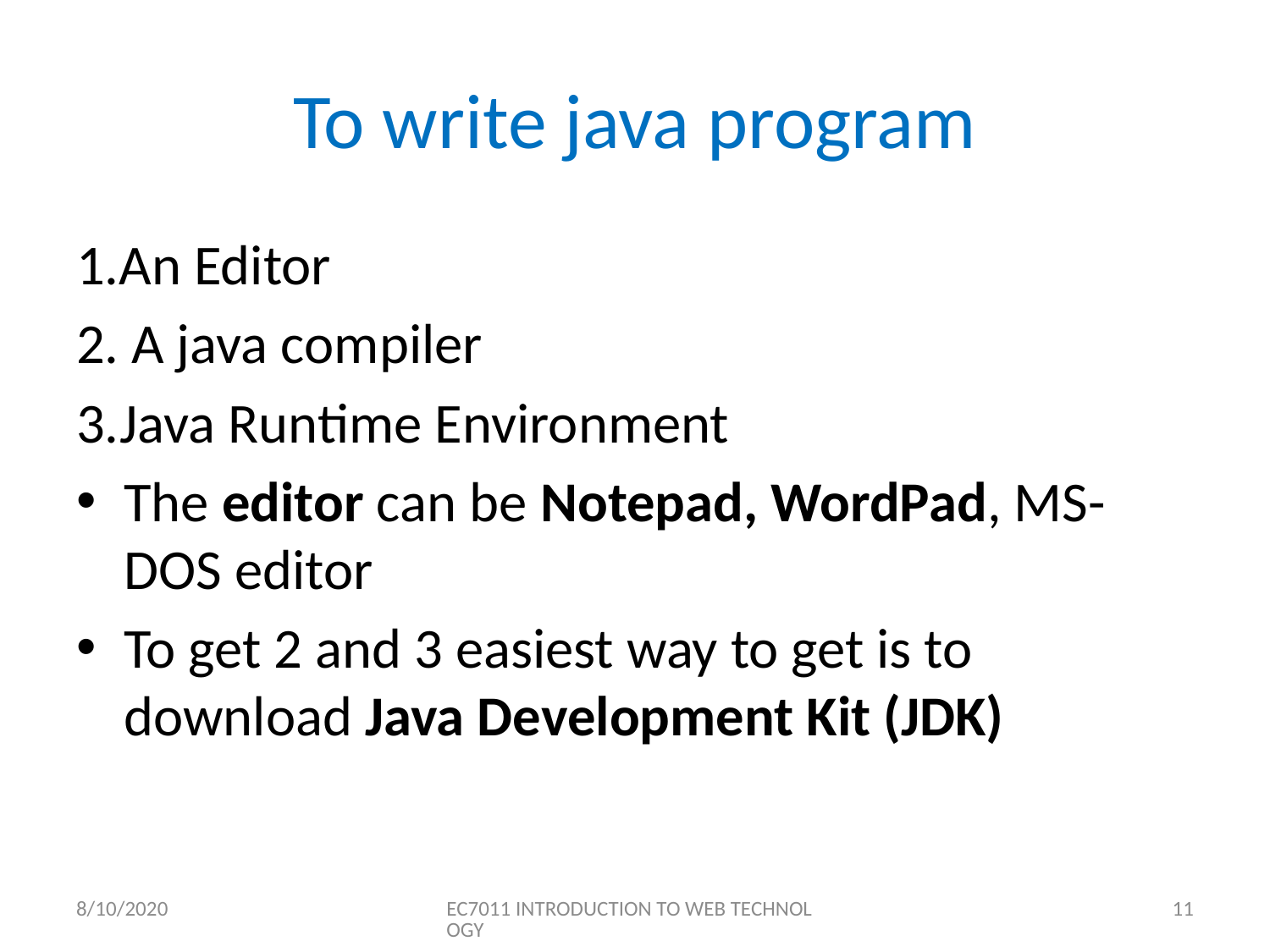

# To write java program
1.An Editor
2. A java compiler
3.Java Runtime Environment
The editor can be Notepad, WordPad, MS-DOS editor
To get 2 and 3 easiest way to get is to download Java Development Kit (JDK)
8/10/2020
EC7011 INTRODUCTION TO WEB TECHNOLOGY
11